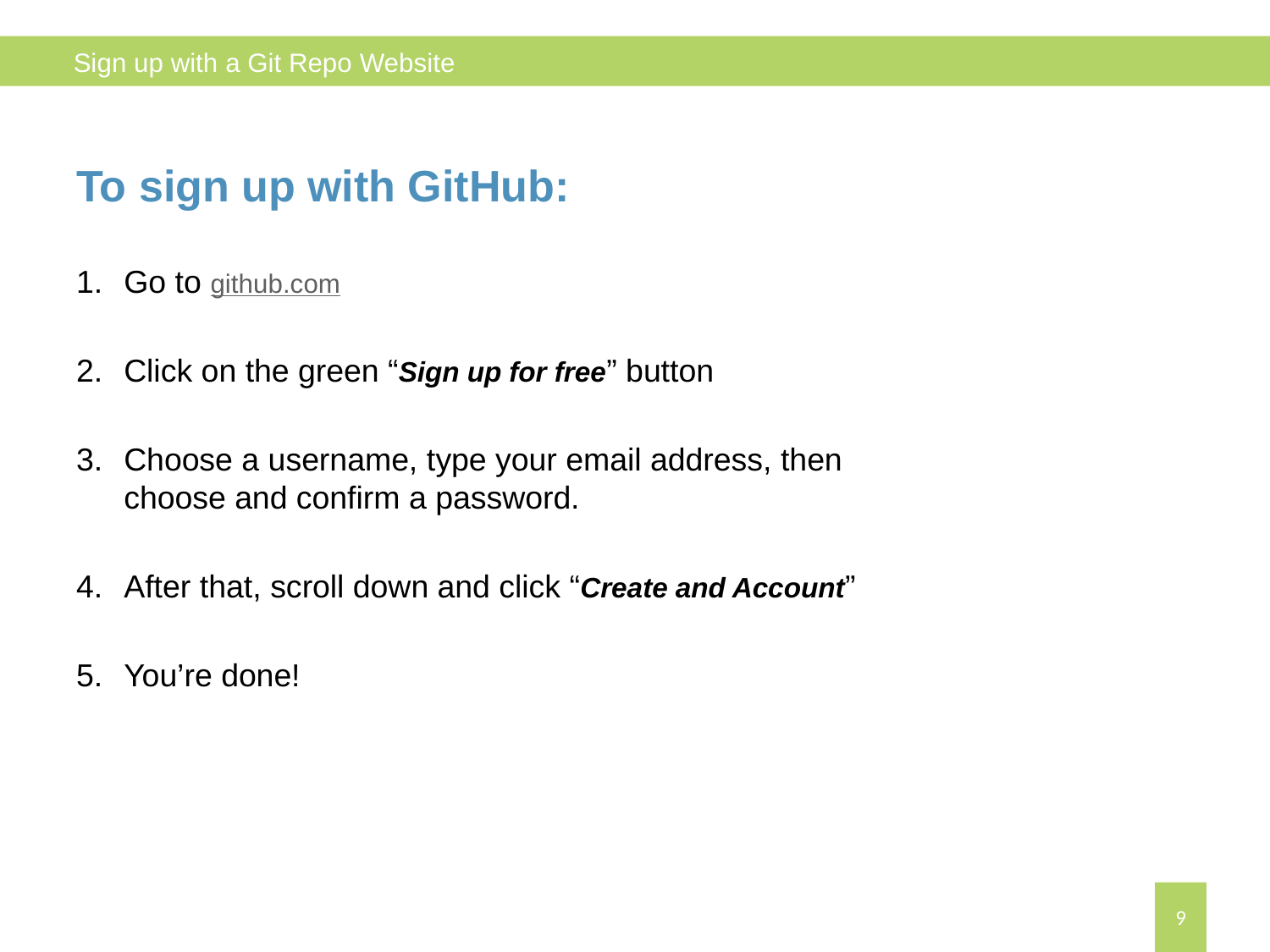

Sign up with a Git Repo Website
To sign up with GitHub:

Go to github.com

Click on the green “Sign up for free” button

Choose a username, type your email address, then choose and confirm a password.

After that, scroll down and click “Create and Account”

You’re done!